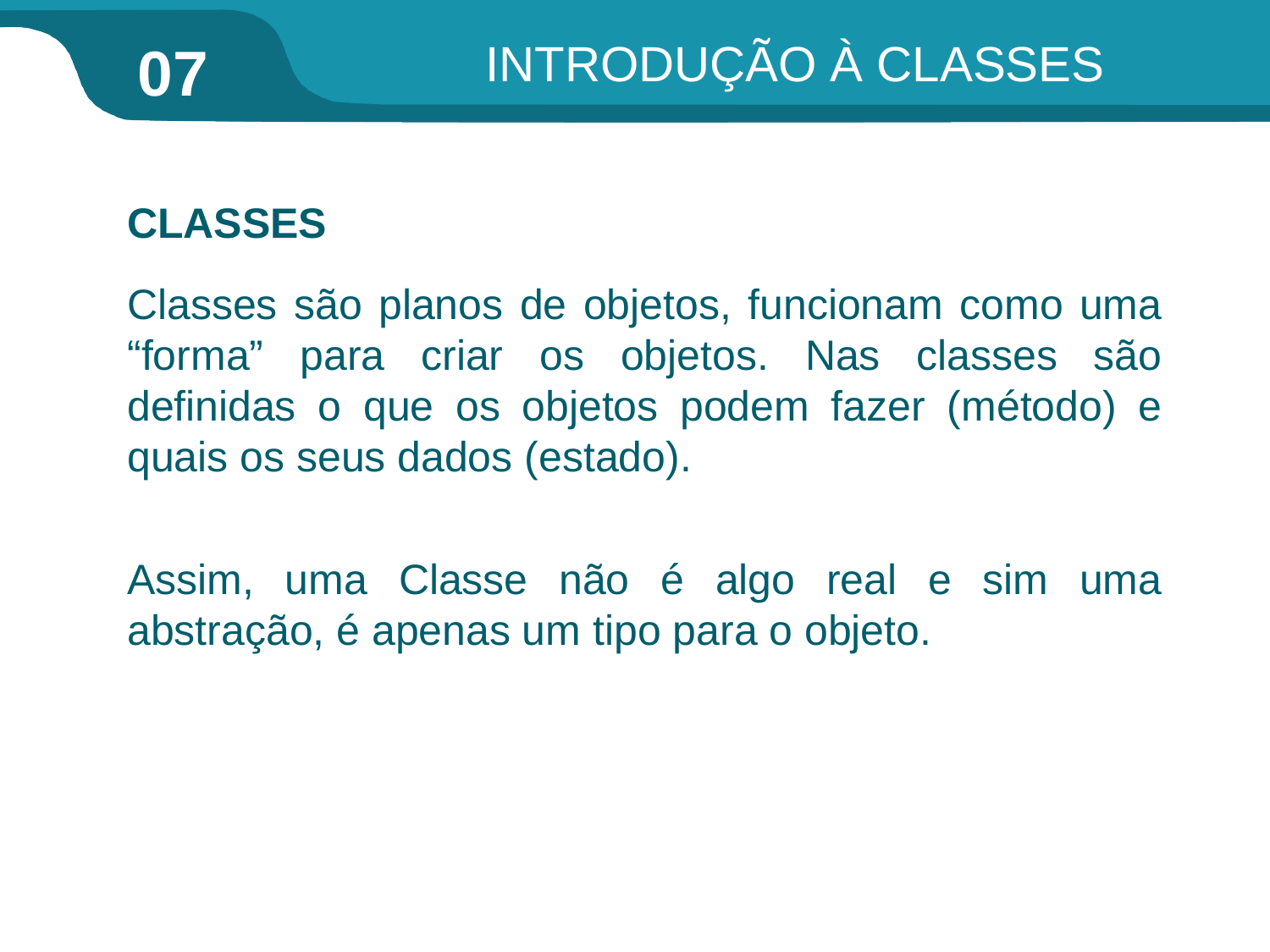

INTRODUÇÃO À CLASSES
07
CLASSES
Classes são planos de objetos, funcionam como uma “forma” para criar os objetos. Nas classes são definidas o que os objetos podem fazer (método) e quais os seus dados (estado).
Assim, uma Classe não é algo real e sim uma abstração, é apenas um tipo para o objeto.